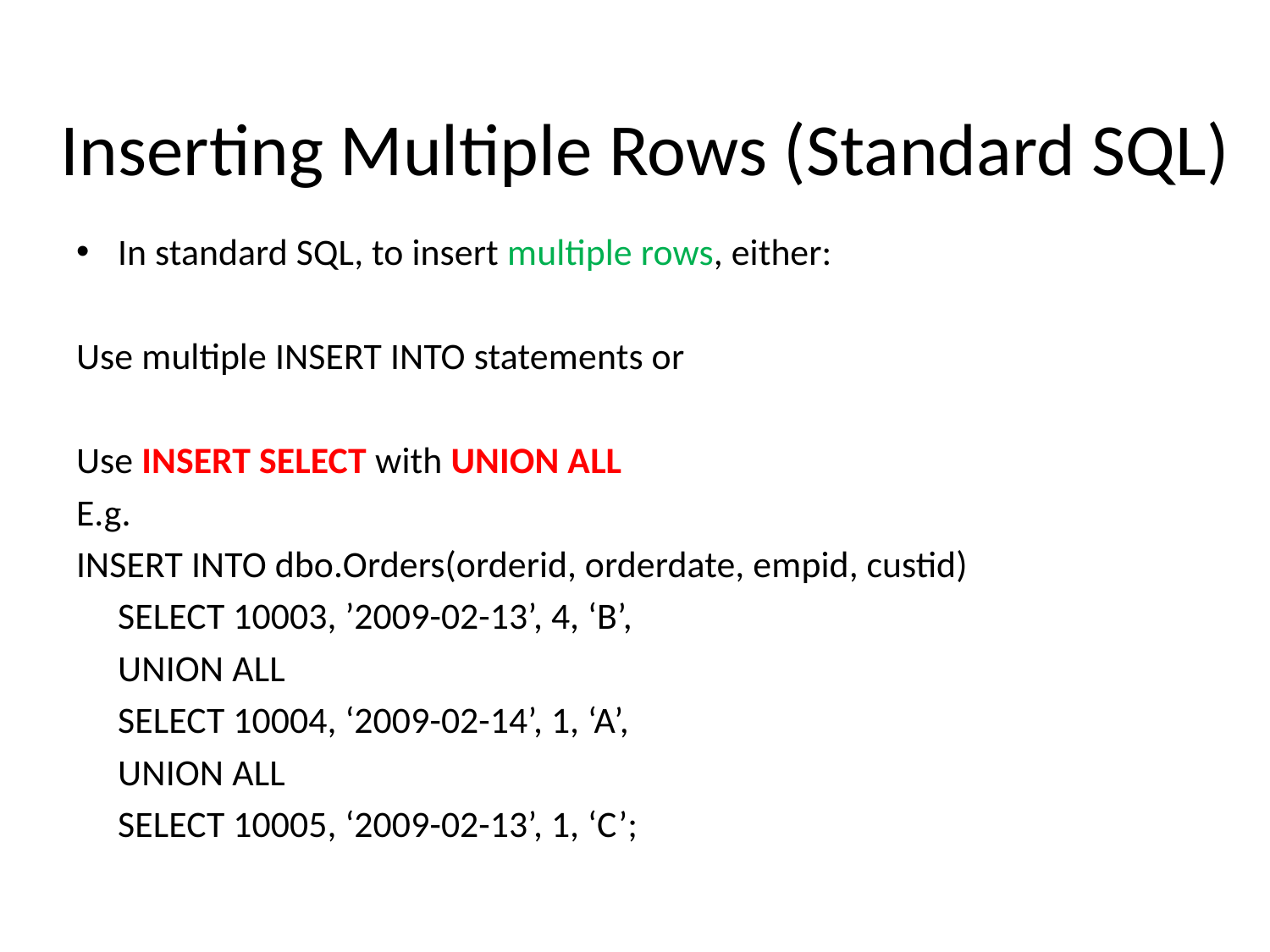

# Inserting Multiple Rows (Standard SQL)
In standard SQL, to insert multiple rows, either:

Use multiple INSERT INTO statements or

Use INSERT SELECT with UNION ALL
E.g.
INSERT INTO dbo.Orders(orderid, orderdate, empid, custid)
	SELECT 10003, ’2009-02-13’, 4, ‘B’,
	UNION ALL
	SELECT 10004, ‘2009-02-14’, 1, ‘A’,
	UNION ALL
	SELECT 10005, ‘2009-02-13’, 1, ‘C’;